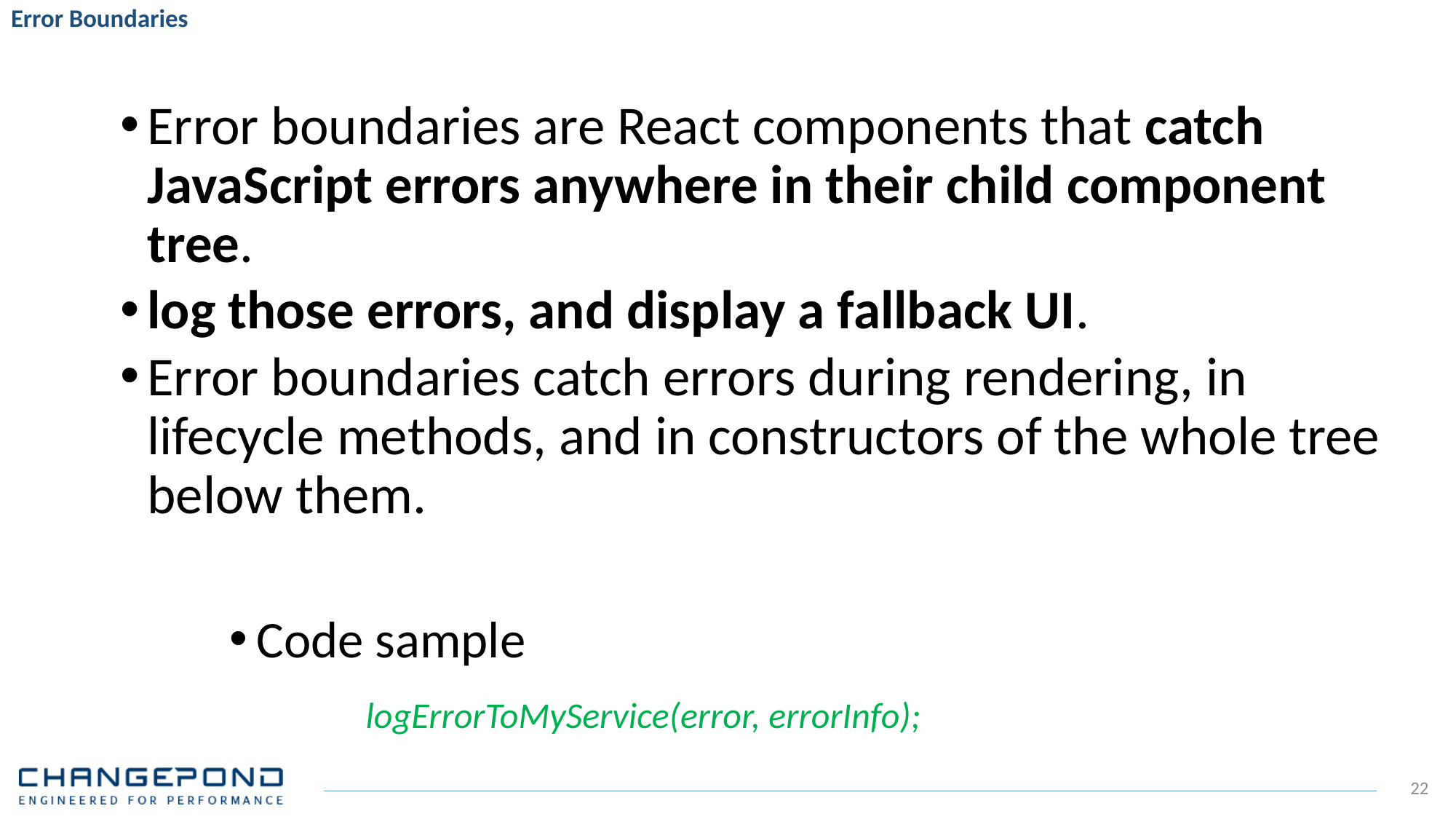

# Error Boundaries
Error boundaries are React components that catch JavaScript errors anywhere in their child component tree.
log those errors, and display a fallback UI.
Error boundaries catch errors during rendering, in lifecycle methods, and in constructors of the whole tree below them.

Code sample
		 		logErrorToMyService(error, errorInfo);
22